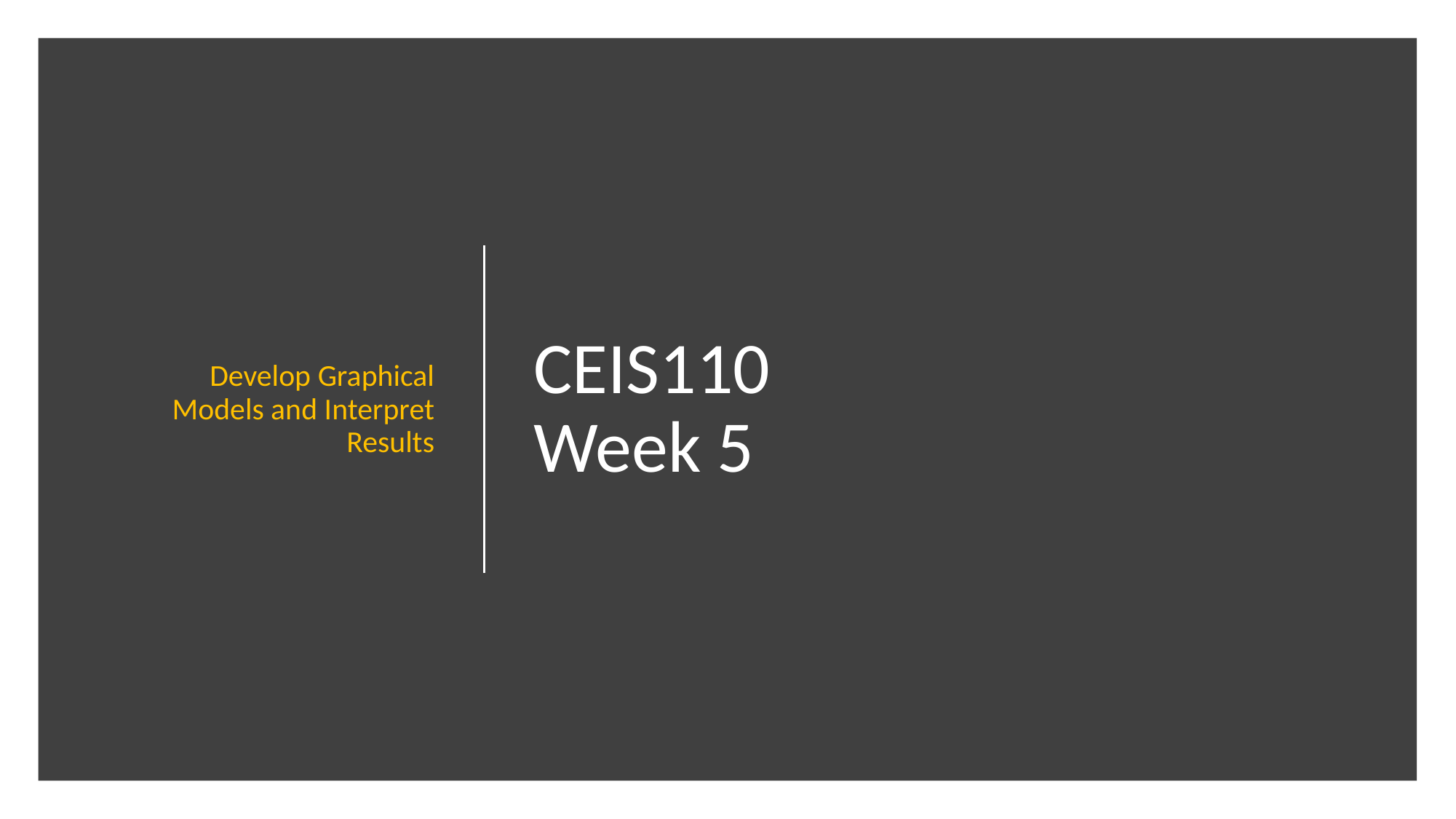

Develop Graphical Models and Interpret Results
# CEIS110 Week 5